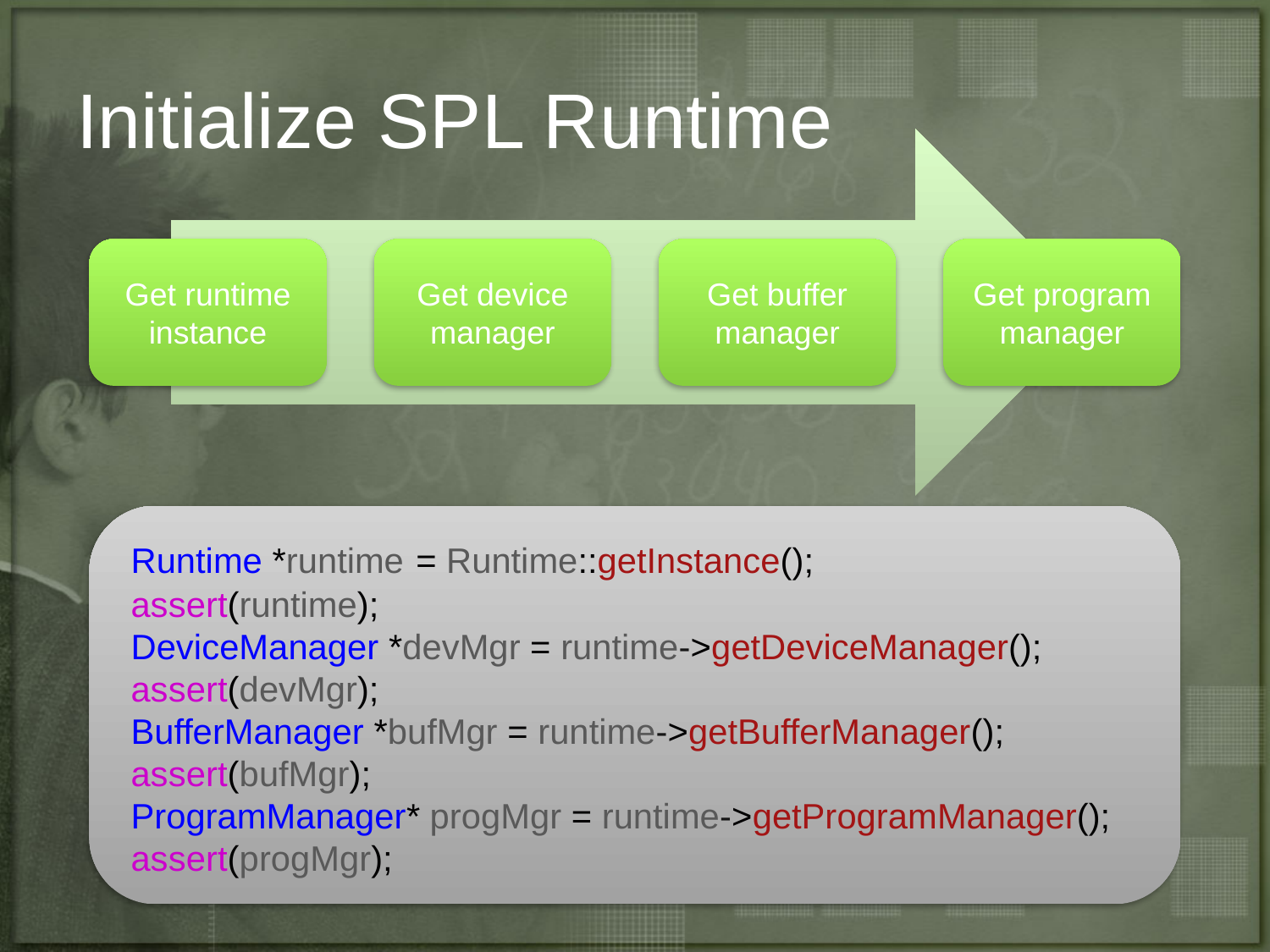

# Initialize SPL Runtime
Get runtime instance
Get device manager
Get buffer manager
Get program manager
 Runtime *runtime = Runtime::getInstance();
 assert(runtime);
 DeviceManager *devMgr = runtime->getDeviceManager();
 assert(devMgr);
 BufferManager *bufMgr = runtime->getBufferManager();
 assert(bufMgr);
 ProgramManager* progMgr = runtime->getProgramManager();
 assert(progMgr);